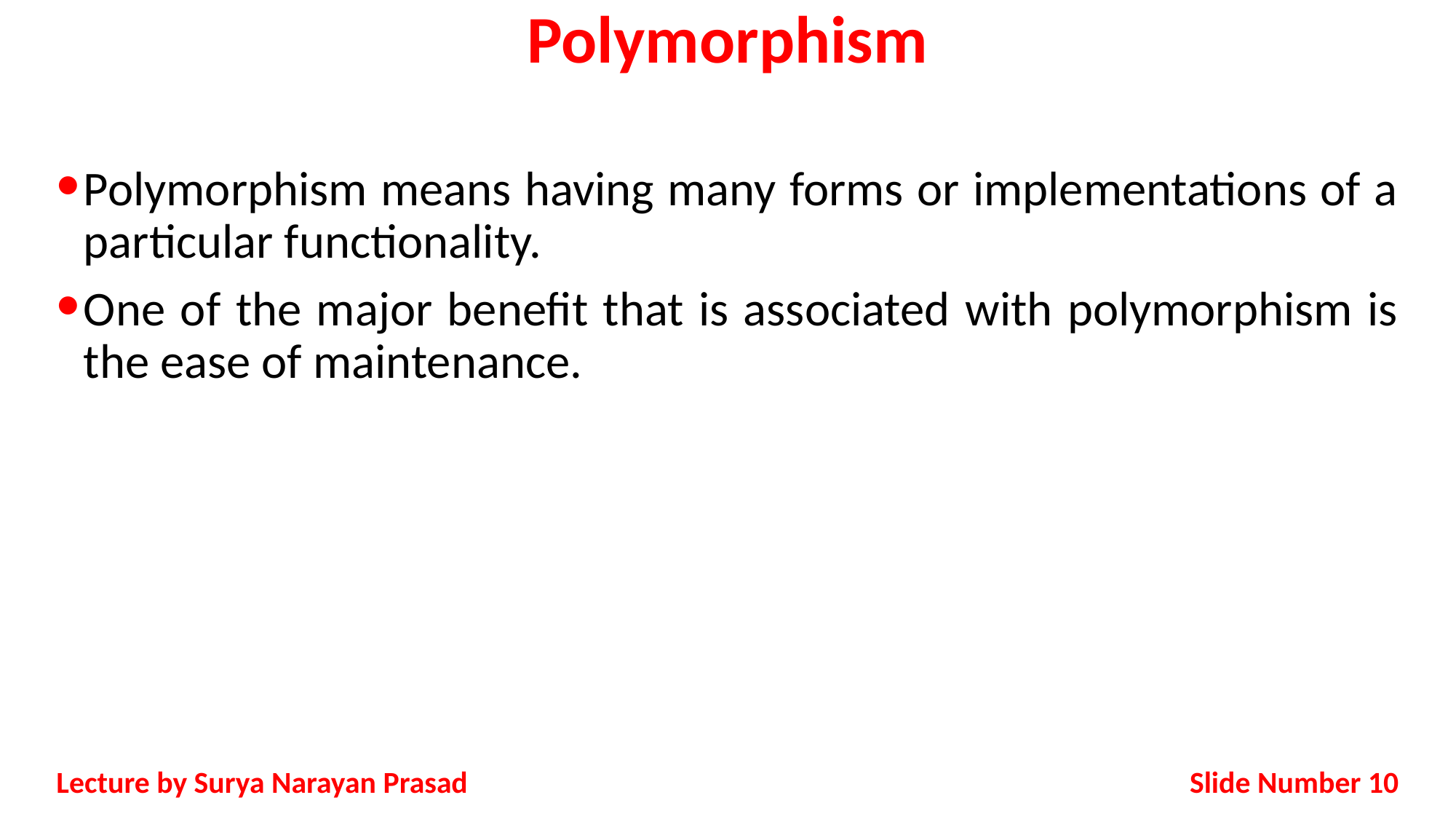

# Polymorphism
Polymorphism means having many forms or implementations of a particular functionality.
One of the major benefit that is associated with polymorphism is the ease of maintenance.
Slide Number 10
Lecture by Surya Narayan Prasad